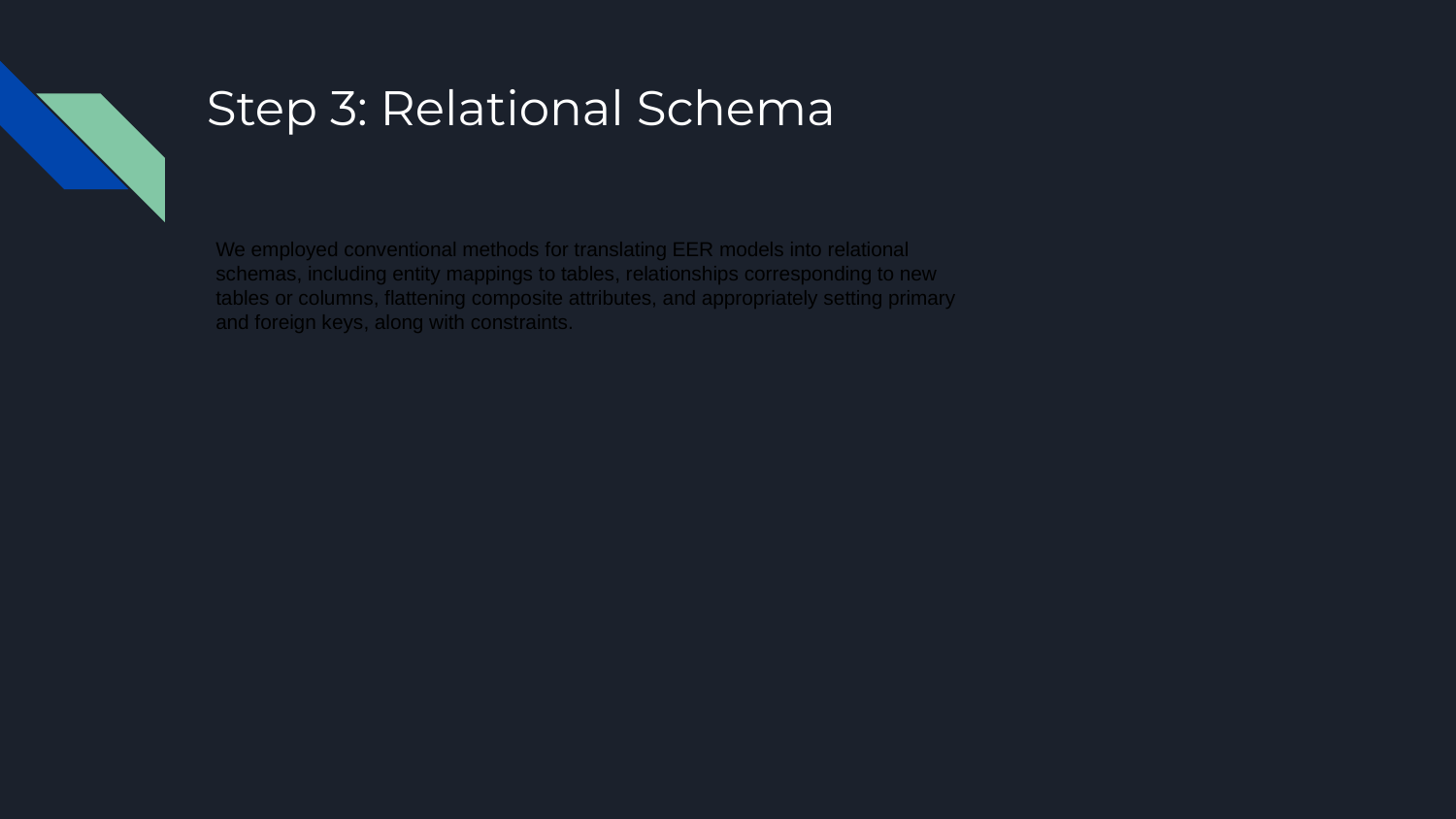

# Step 3: Relational Schema

We employed conventional methods for translating EER models into relational schemas, including entity mappings to tables, relationships corresponding to new tables or columns, flattening composite attributes, and appropriately setting primary and foreign keys, along with constraints.